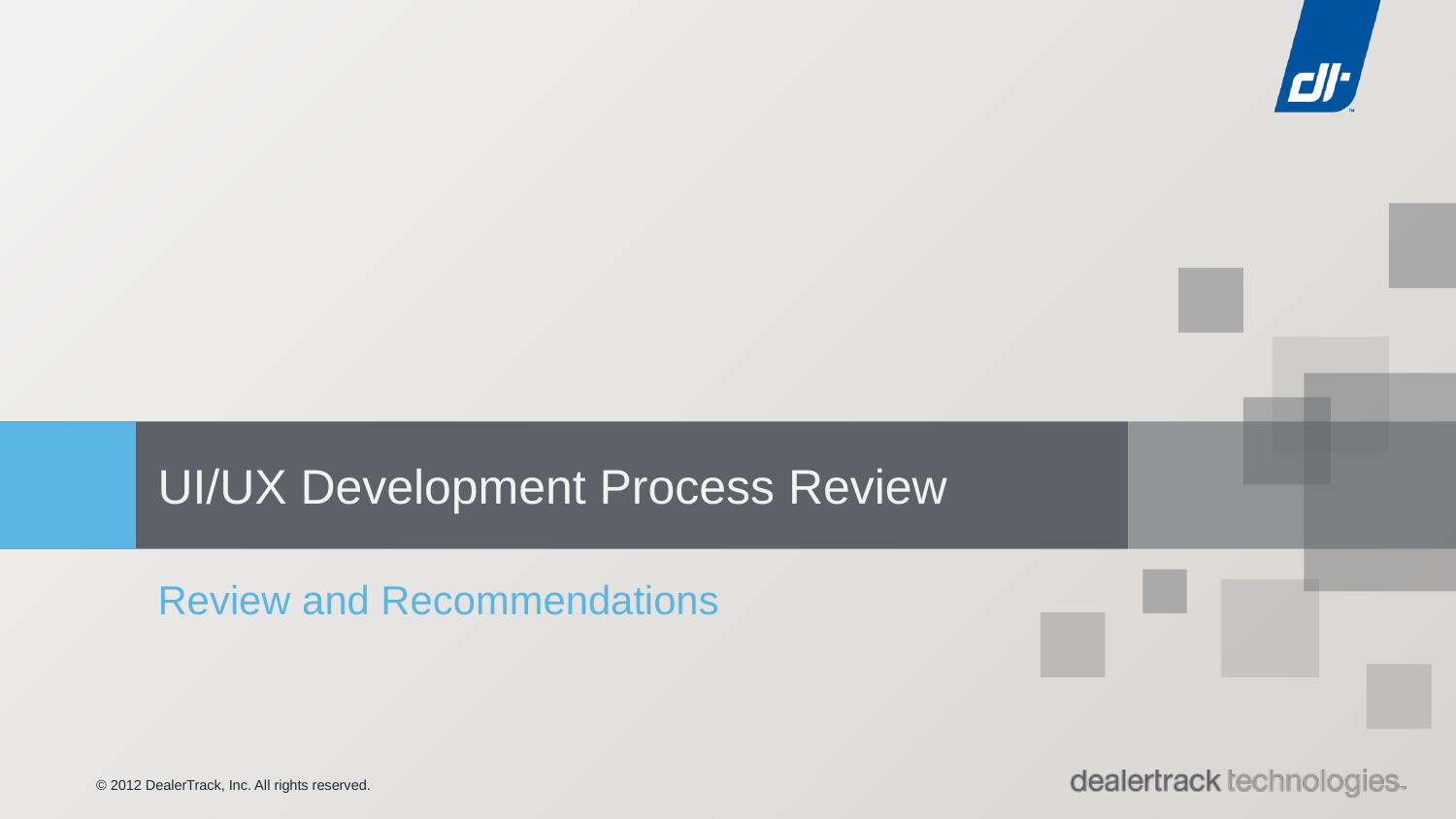

# UI/UX Development Process Review
Review and Recommendations